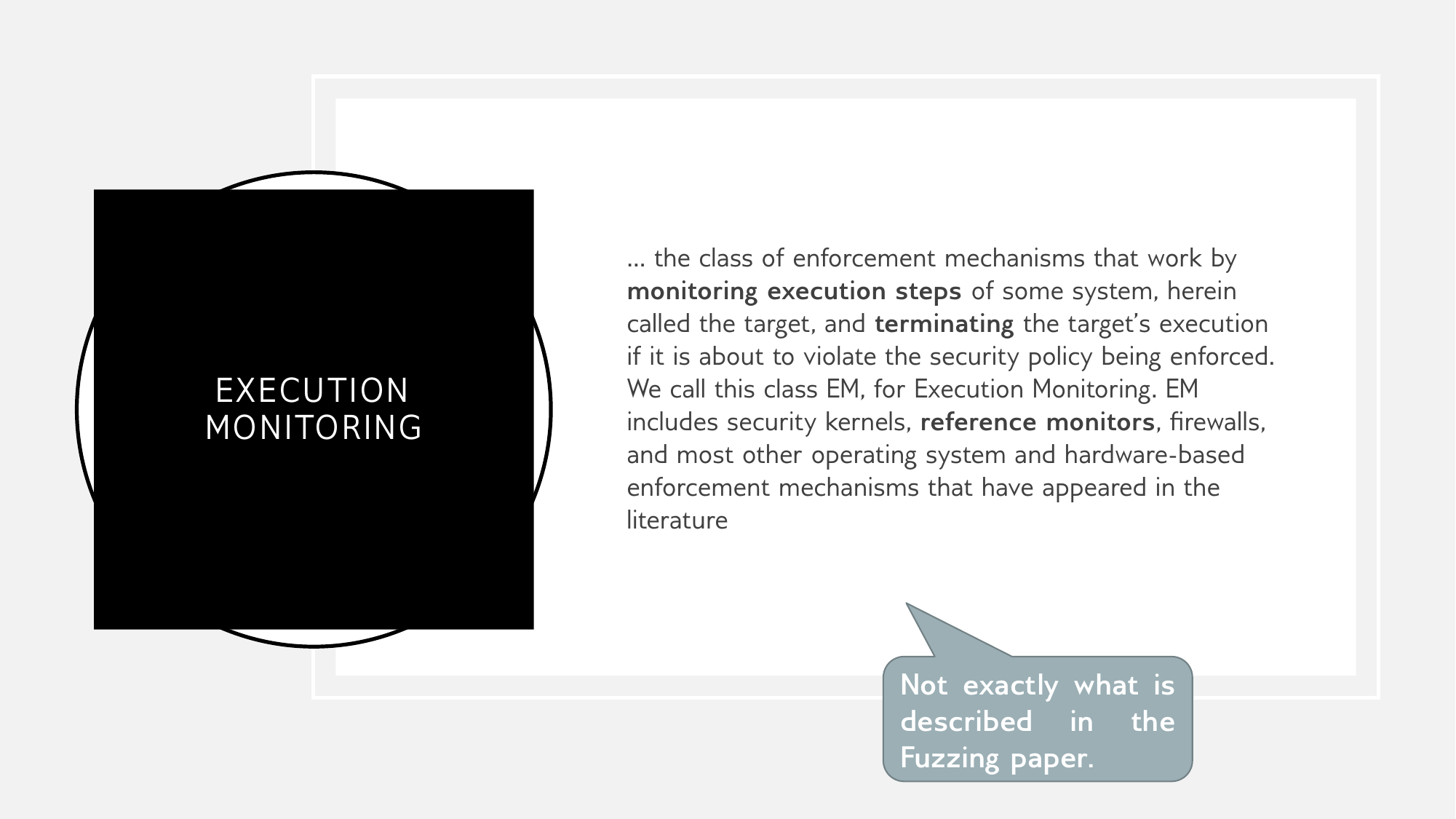

… the class of enforcement mechanisms that work by monitoring execution steps of some system, herein called the target, and terminating the target’s execution if it is about to violate the security policy being enforced. We call this class EM, for Execution Monitoring. EM includes security kernels, reference monitors, firewalls, and most other operating system and hardware-based enforcement mechanisms that have appeared in the literature

# Execution Monitoring
Not exactly what is described in the Fuzzing paper.